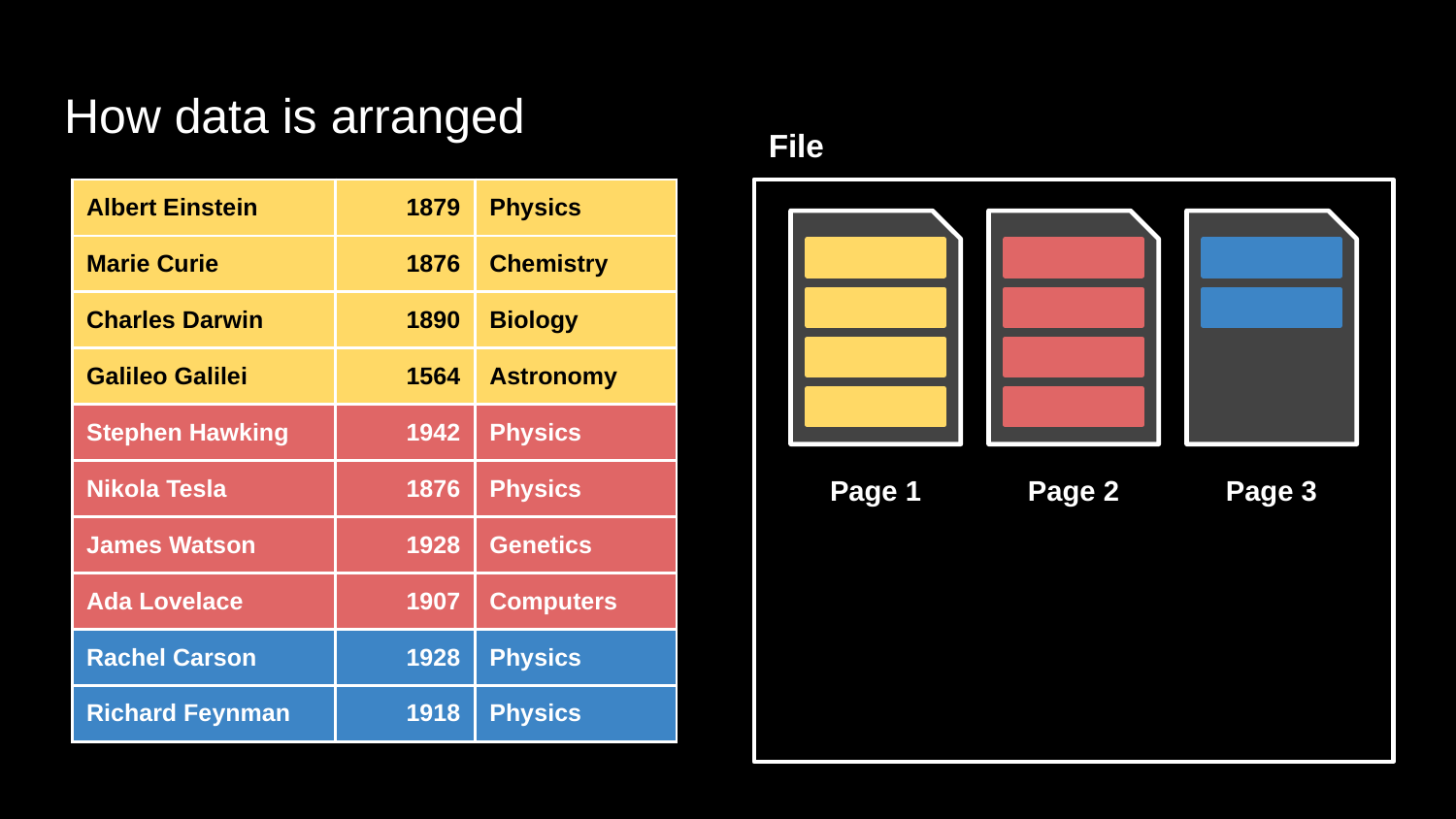

# How data is arranged
File
| Albert Einstein | 1879 | Physics |
| --- | --- | --- |
| Marie Curie | 1876 | Chemistry |
| Charles Darwin | 1890 | Biology |
| Galileo Galilei | 1564 | Astronomy |
| Stephen Hawking | 1942 | Physics |
| Nikola Tesla | 1876 | Physics |
| James Watson | 1928 | Genetics |
| Ada Lovelace | 1907 | Computers |
| Rachel Carson | 1928 | Physics |
| Richard Feynman | 1918 | Physics |

Page 1
Page 2
Page 3